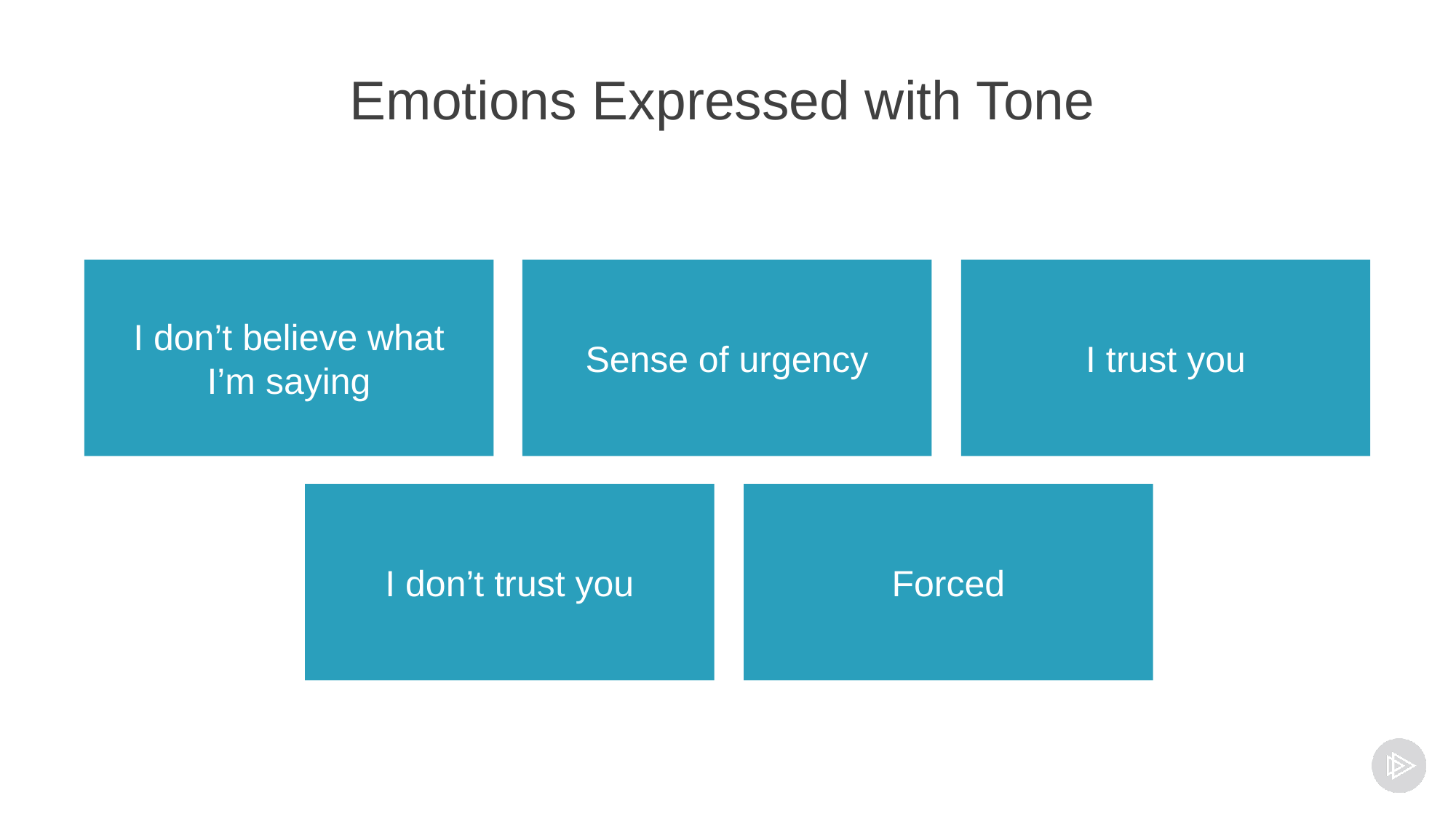

# Emotions Expressed with Tone
I don’t believe what I’m saying
Sense of urgency
I trust you
I don’t trust you
Forced